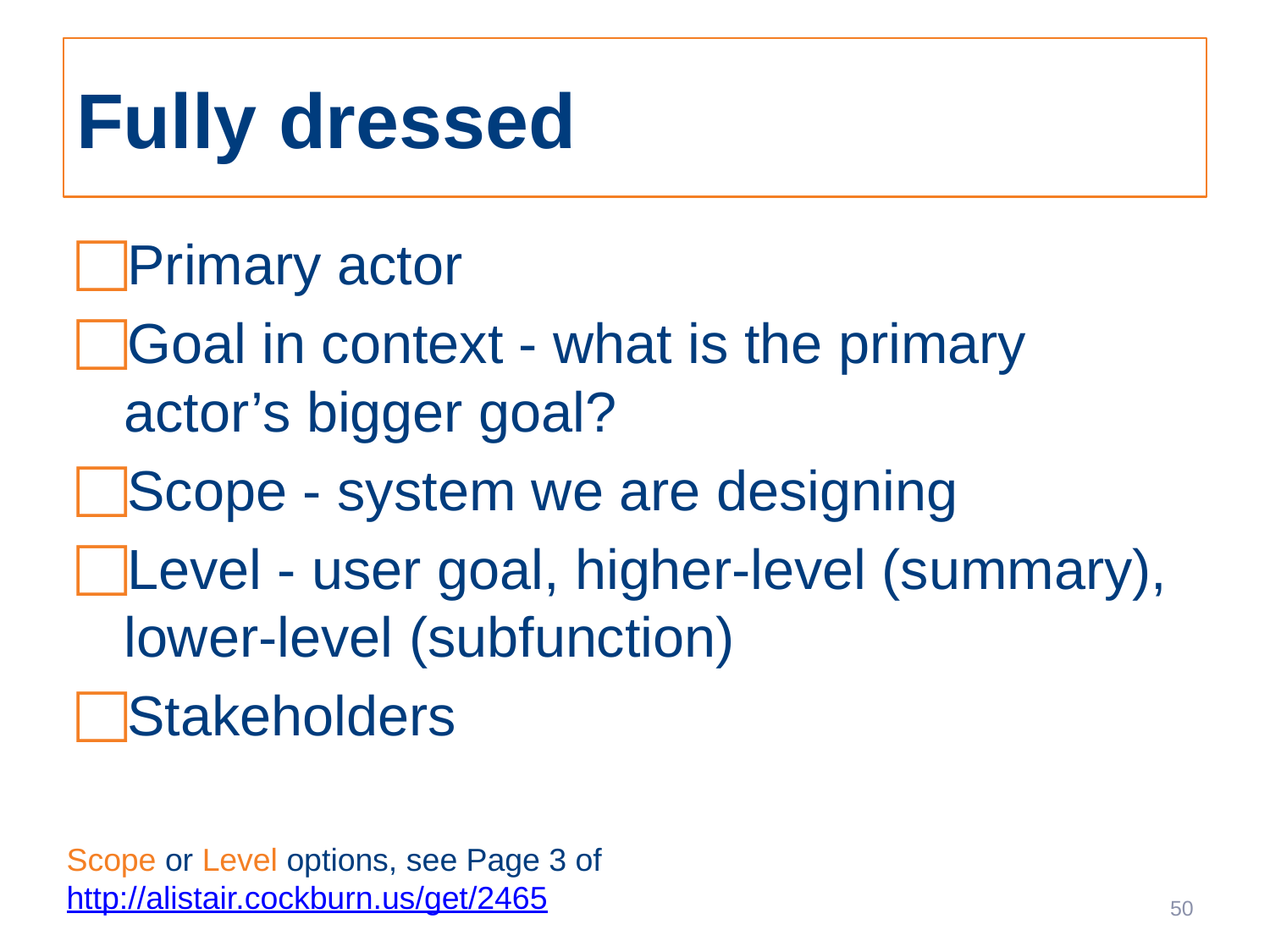

# Fully dressed
Primary actor
Goal in context - what is the primary actor’s bigger goal?
Scope - system we are designing
Level - user goal, higher-level (summary), lower-level (subfunction)
Stakeholders
Scope or Level options, see Page 3 of http://alistair.cockburn.us/get/2465
50